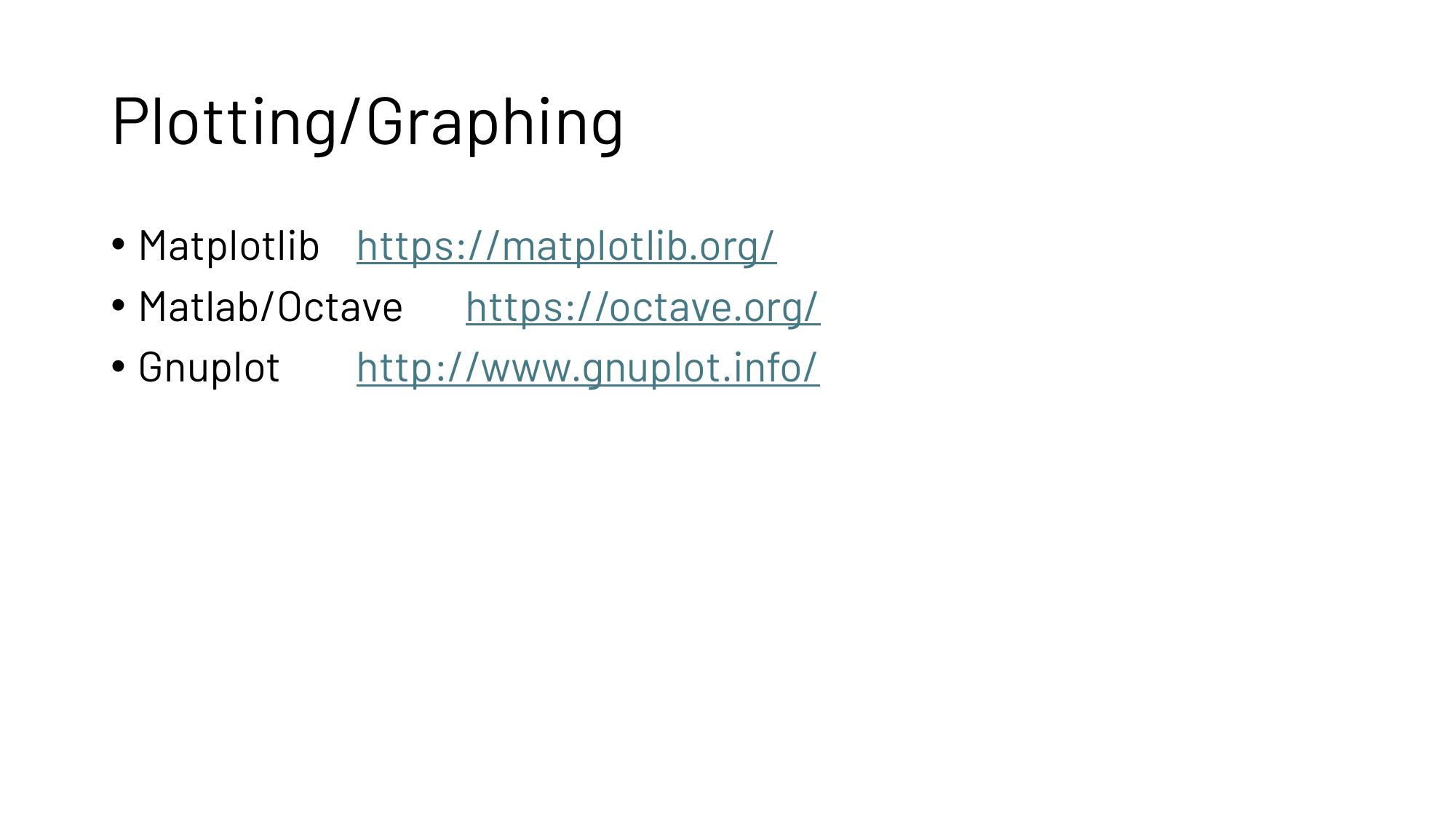

# Plotting/Graphing
Matplotlib	https://matplotlib.org/
Matlab/Octave 	https://octave.org/
Gnuplot	http://www.gnuplot.info/